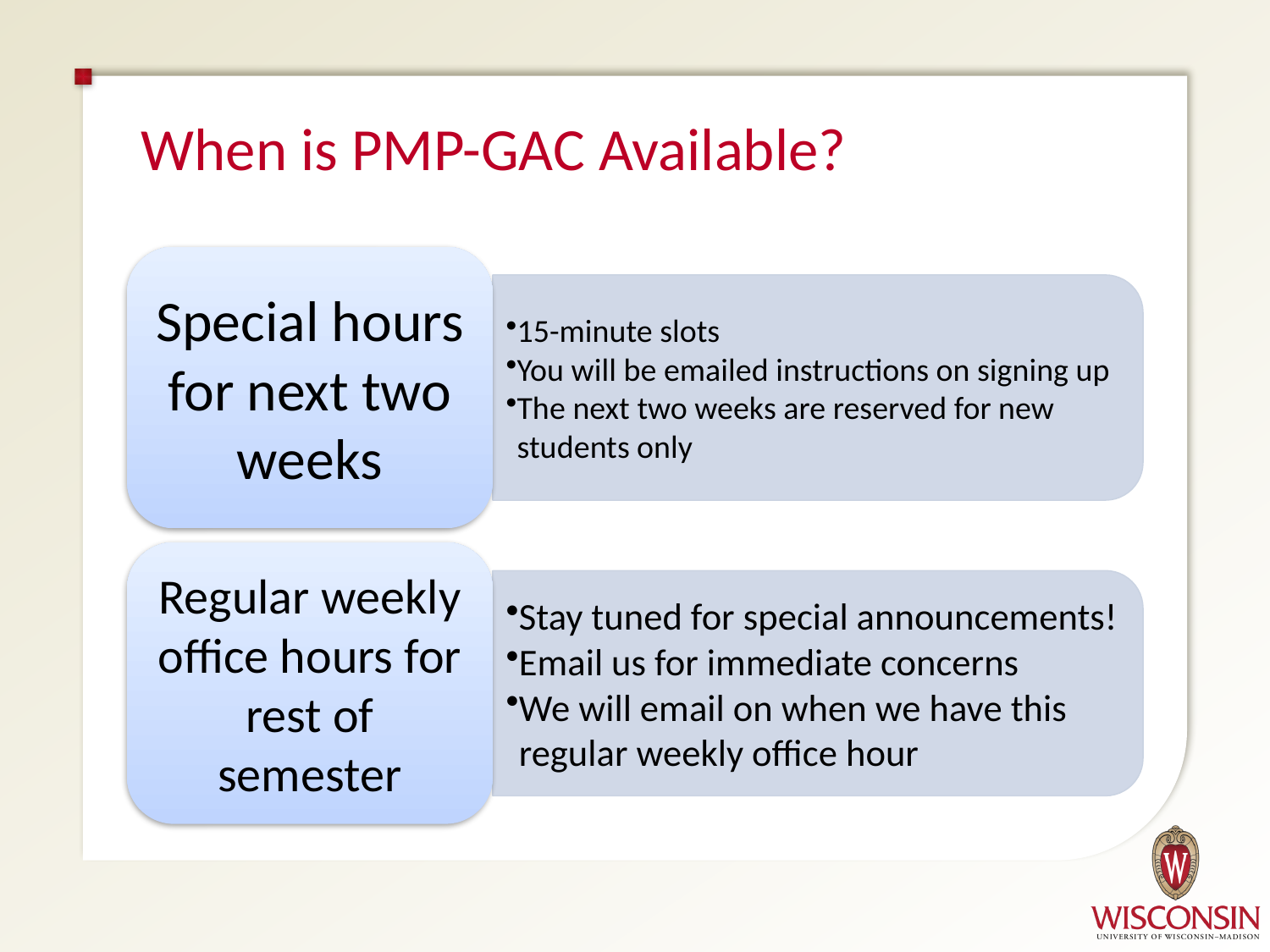

# When is PMP-GAC Available?
Special hours for next two weeks
15-minute slots
You will be emailed instructions on signing up
The next two weeks are reserved for new students only
Regular weekly office hours for rest of semester
Stay tuned for special announcements!
Email us for immediate concerns
We will email on when we have this regular weekly office hour